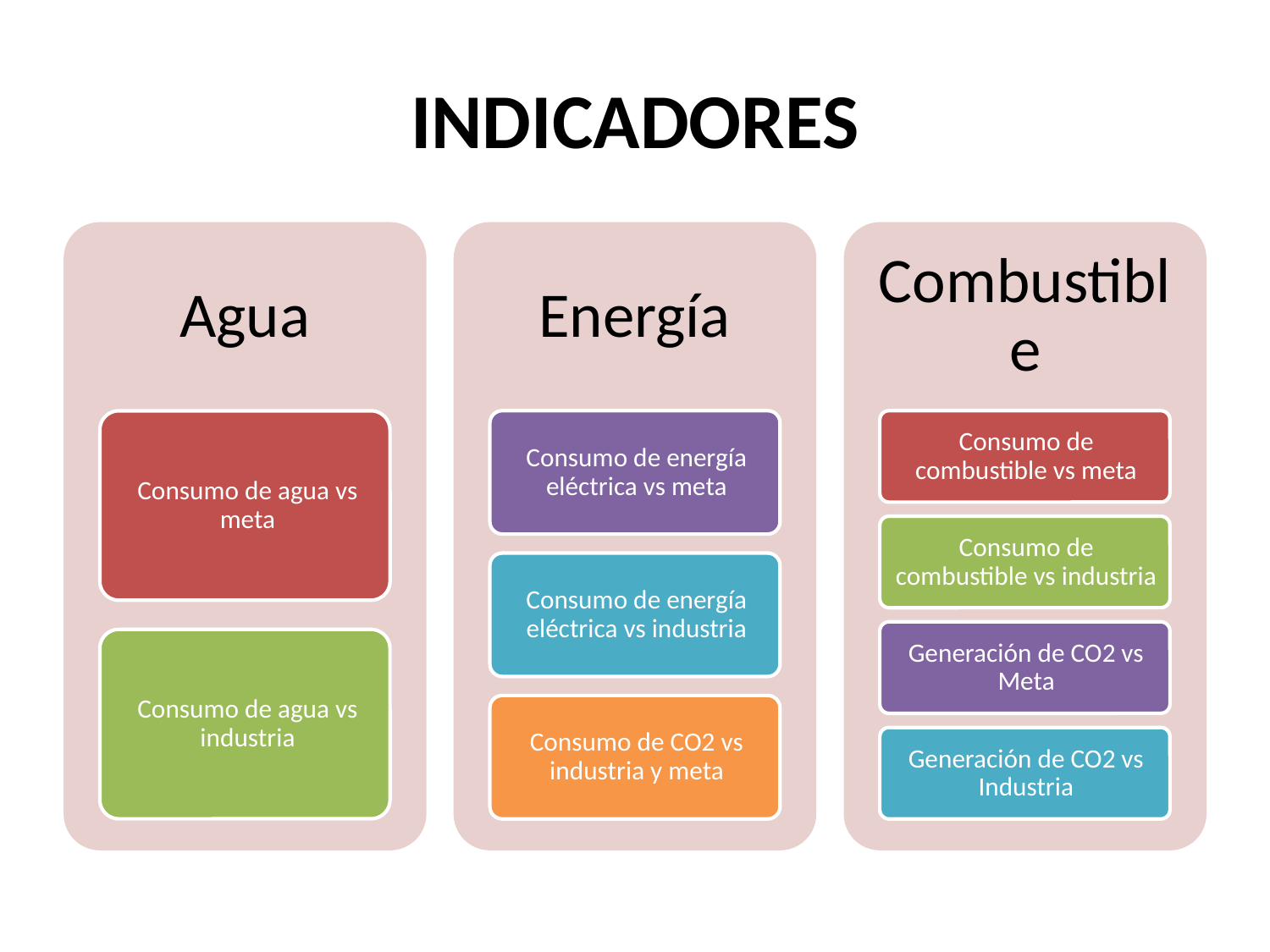

# INDICADORES
Agua
Consumo de agua vs meta
Consumo de agua vs industria
Energía
Consumo de energía eléctrica vs meta
Consumo de energía eléctrica vs industria
Consumo de CO2 vs industria y meta
Combustible
Consumo de combustible vs meta
Consumo de combustible vs industria
Generación de CO2 vs Meta
Generación de CO2 vs Industria